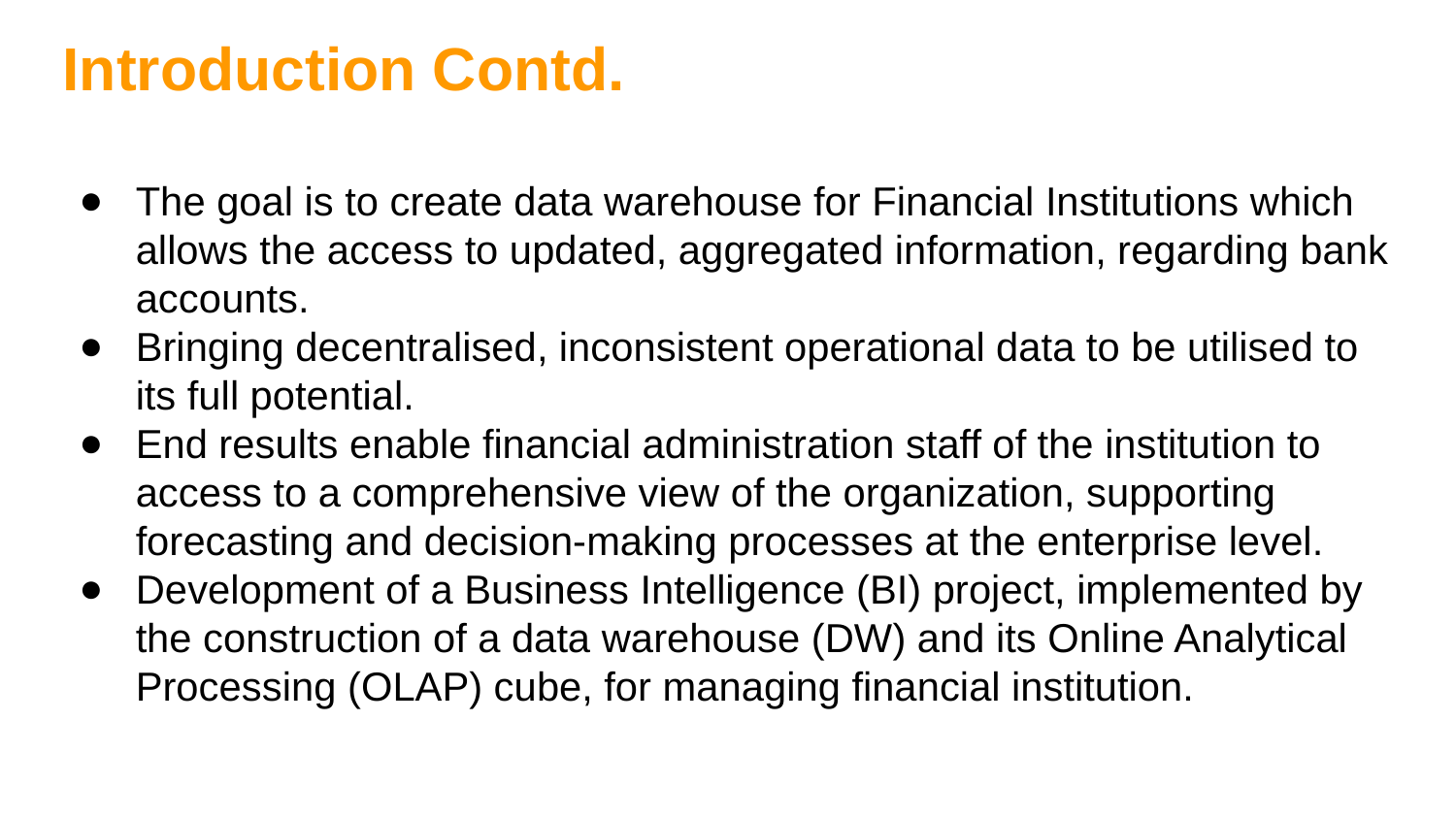

# Introduction Contd.

The goal is to create data warehouse for Financial Institutions which allows the access to updated, aggregated information, regarding bank accounts.
Bringing decentralised, inconsistent operational data to be utilised to its full potential.
End results enable financial administration staff of the institution to access to a comprehensive view of the organization, supporting forecasting and decision-making processes at the enterprise level.
Development of a Business Intelligence (BI) project, implemented by the construction of a data warehouse (DW) and its Online Analytical Processing (OLAP) cube, for managing financial institution.